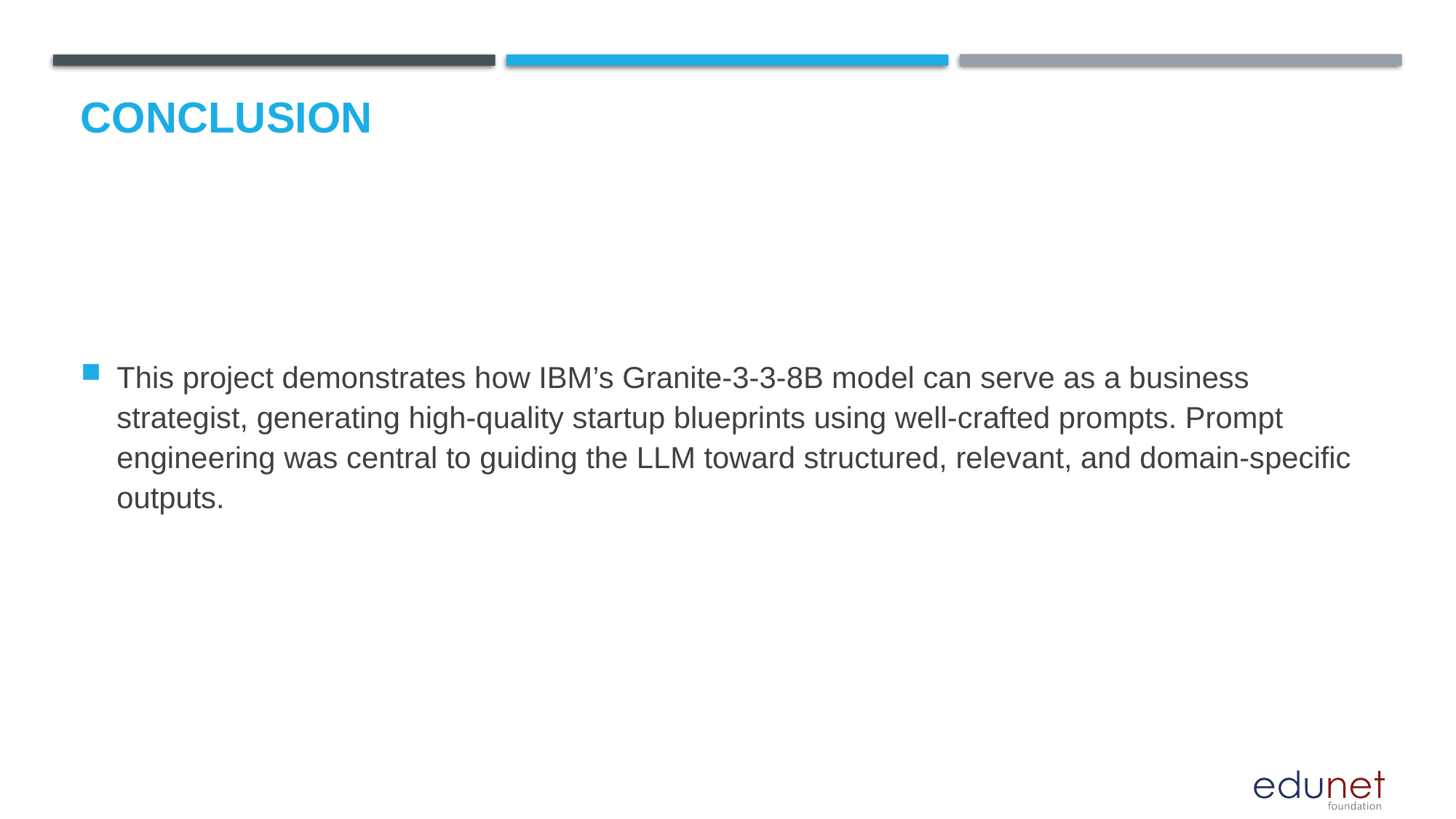

# Conclusion
This project demonstrates how IBM’s Granite-3-3-8B model can serve as a business strategist, generating high-quality startup blueprints using well-crafted prompts. Prompt engineering was central to guiding the LLM toward structured, relevant, and domain-specific outputs.